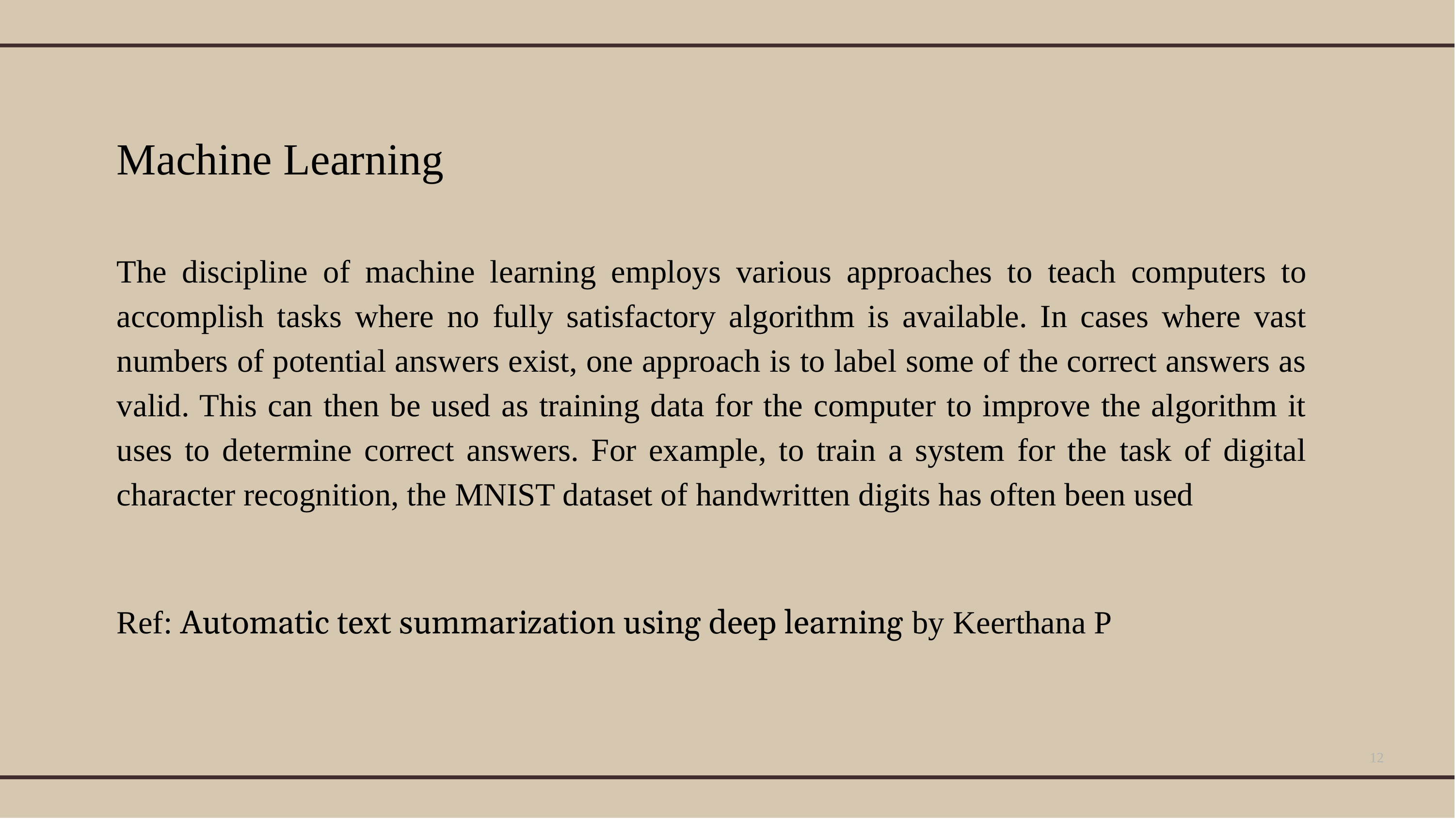

Machine Learning

The discipline of machine learning employs various approaches to teach computers to accomplish tasks where no fully satisfactory algorithm is available. In cases where vast numbers of potential answers exist, one approach is to label some of the correct answers as valid. This can then be used as training data for the computer to improve the algorithm it uses to determine correct answers. For example, to train a system for the task of digital character recognition, the MNIST dataset of handwritten digits has often been used

Ref: Automatic text summarization using deep learning by Keerthana P
12